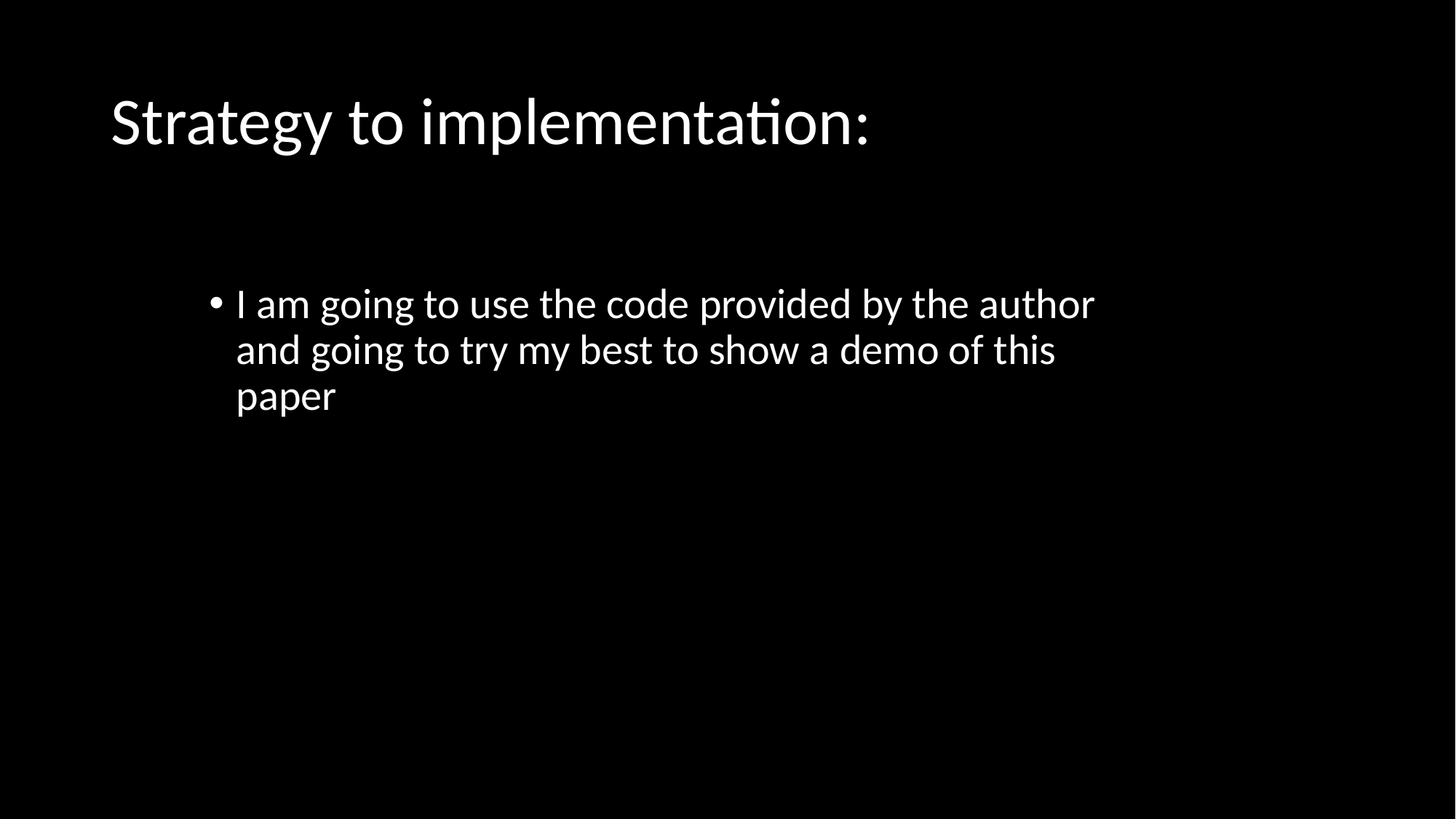

# Strategy to implementation:
I am going to use the code provided by the author and going to try my best to show a demo of this paper